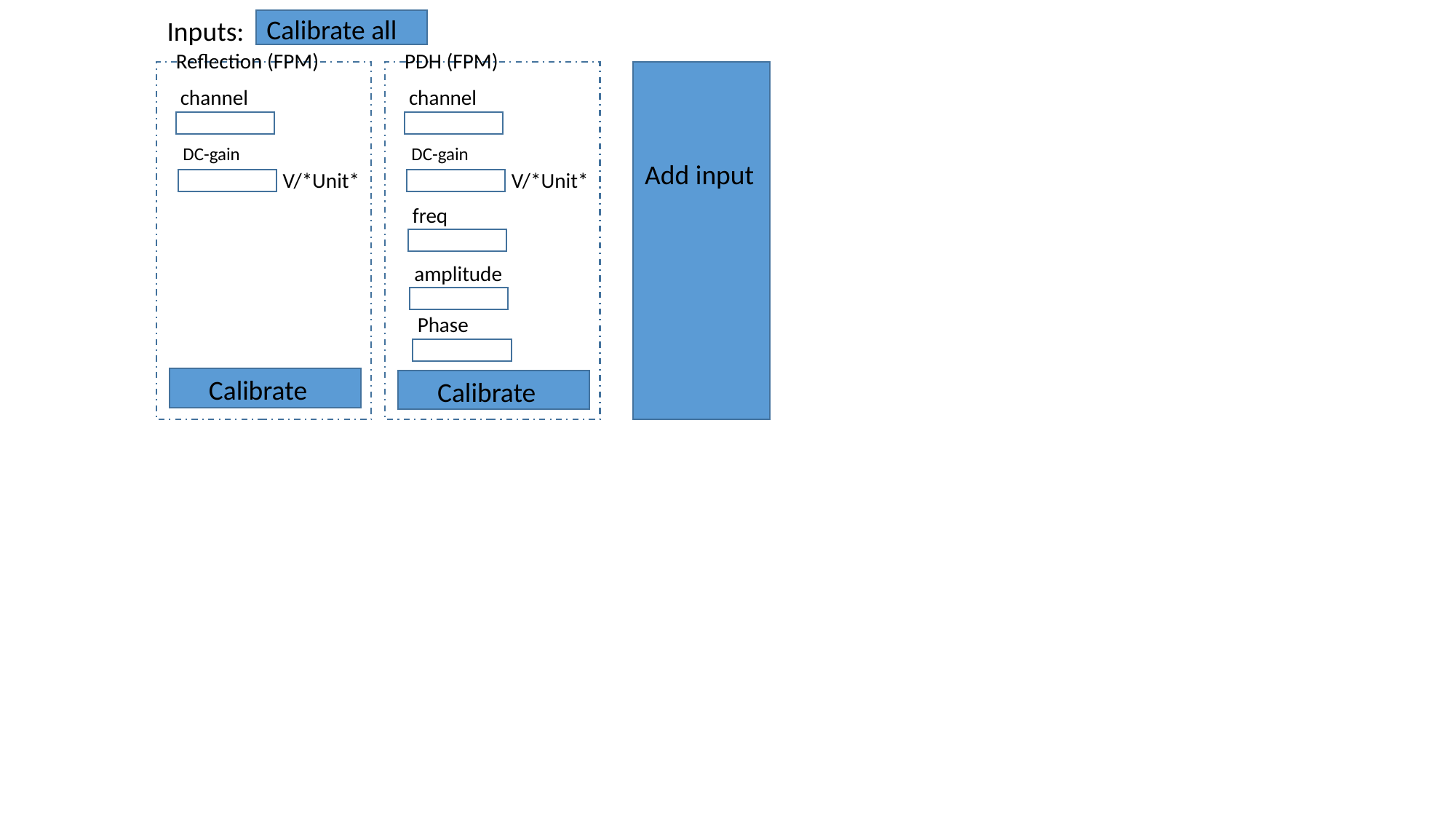

Calibrate all
Inputs:

Reflection (FPM)
PDH (FPM)

channel
channel

DC-gain
DC-gain
Add input
V/*Unit*
V/*Unit*

freq

amplitude

Phase

Calibrate

Calibrate